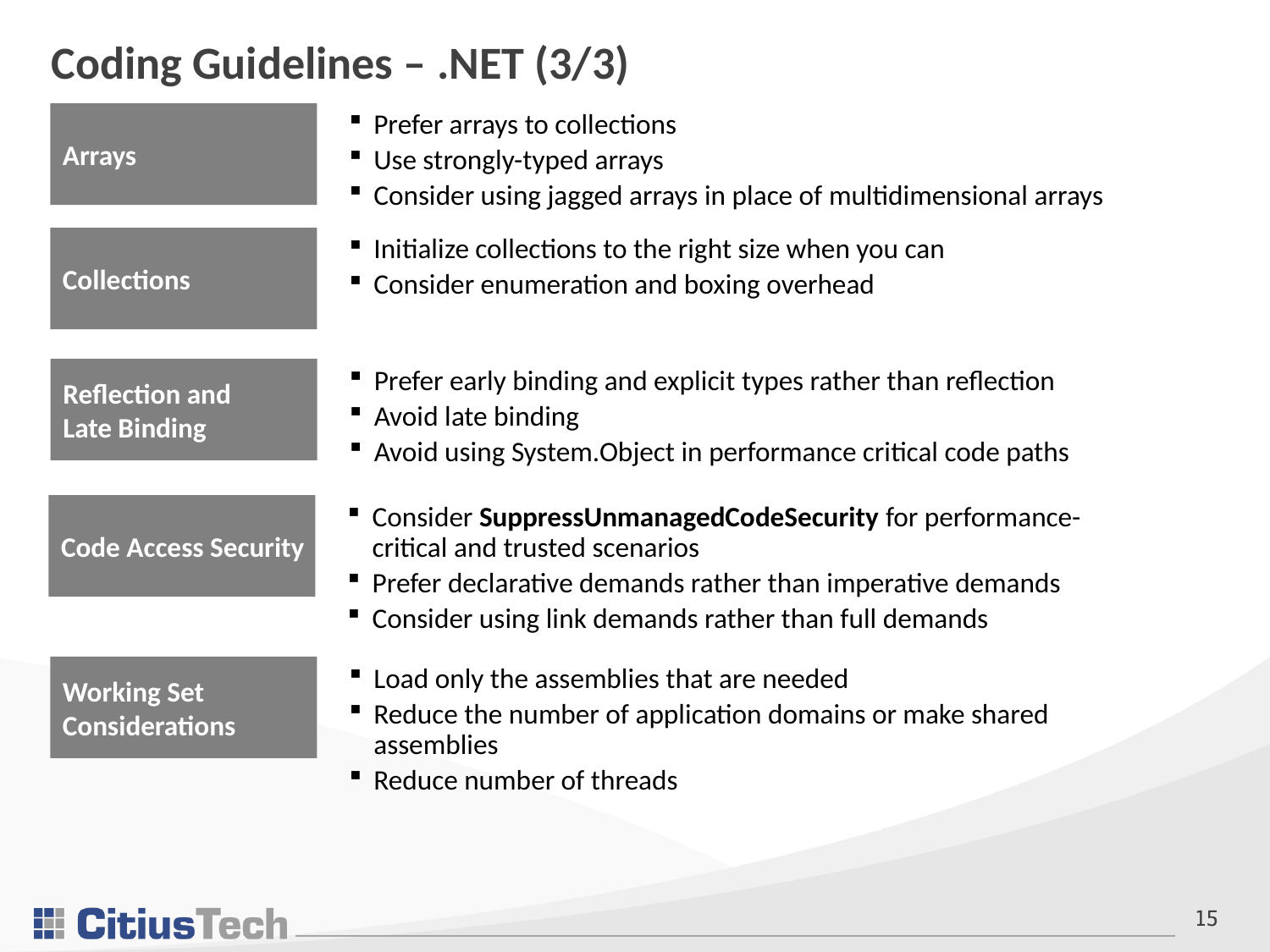

# Coding Guidelines – .NET (3/3)
Arrays
Prefer arrays to collections
Use strongly-typed arrays
Consider using jagged arrays in place of multidimensional arrays
Collections
Initialize collections to the right size when you can
Consider enumeration and boxing overhead
Reflection and
Late Binding
Prefer early binding and explicit types rather than reflection
Avoid late binding
Avoid using System.Object in performance critical code paths
Code Access Security
Consider SuppressUnmanagedCodeSecurity for performance-critical and trusted scenarios
Prefer declarative demands rather than imperative demands
Consider using link demands rather than full demands
Working Set
Considerations
Load only the assemblies that are needed
Reduce the number of application domains or make shared assemblies
Reduce number of threads